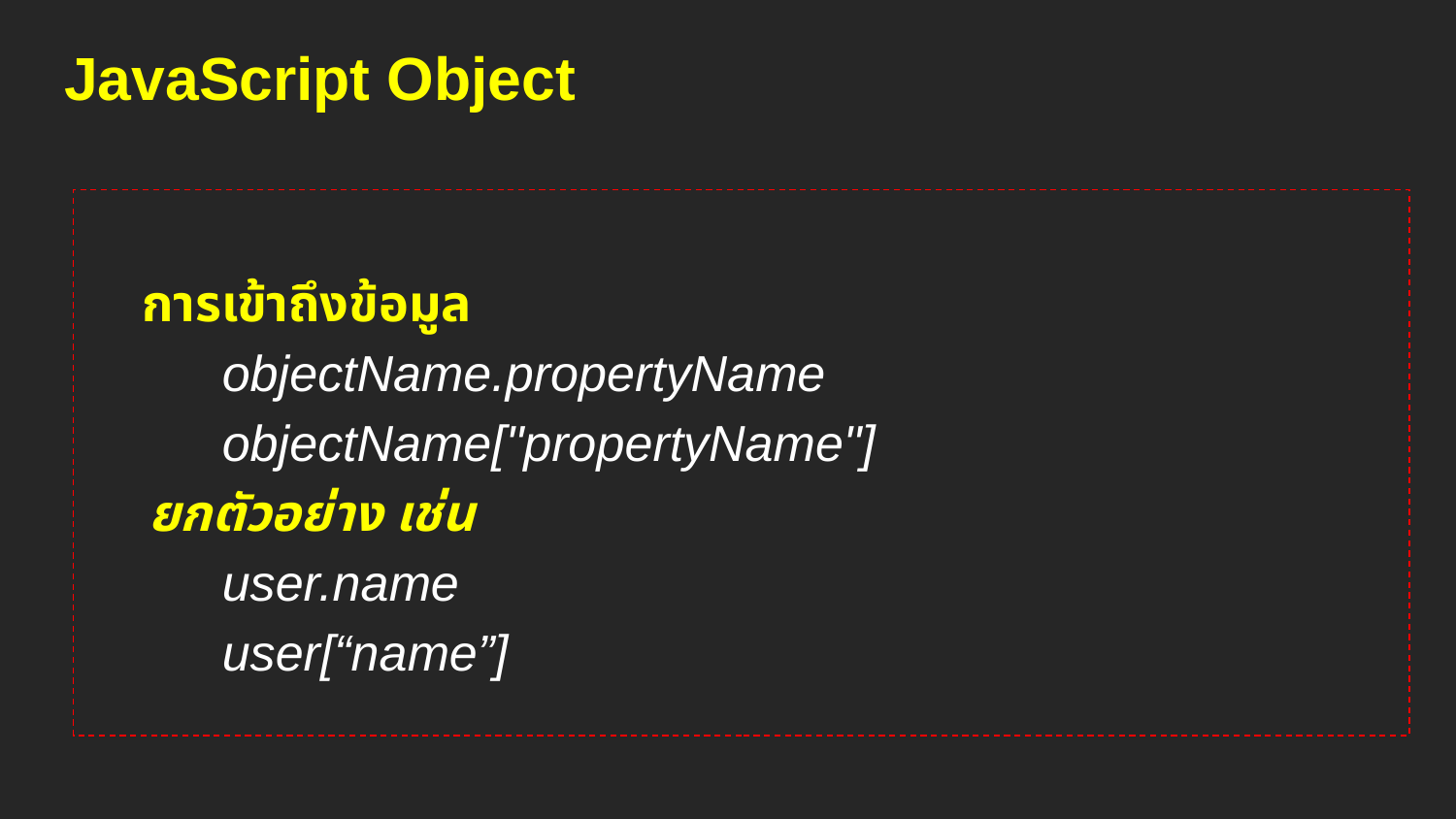

# JavaScript Object
     การเข้าถึงข้อมูล
objectName.propertyName
objectName["propertyName"]
ยกตัวอย่าง เช่น
user.name
user[“name”]